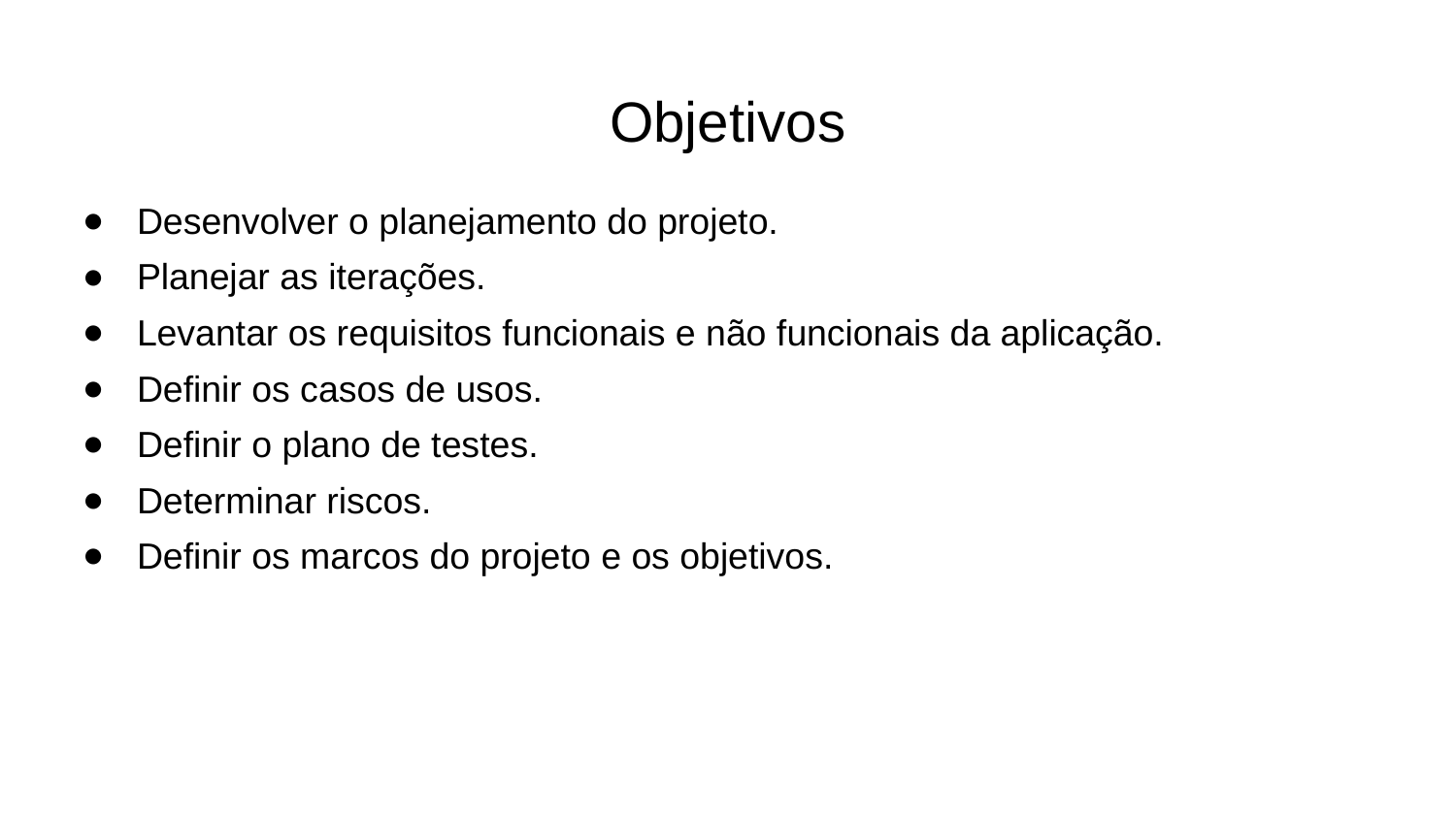

# Objetivos
Desenvolver o planejamento do projeto.
Planejar as iterações.
Levantar os requisitos funcionais e não funcionais da aplicação.
Definir os casos de usos.
Definir o plano de testes.
Determinar riscos.
Definir os marcos do projeto e os objetivos.